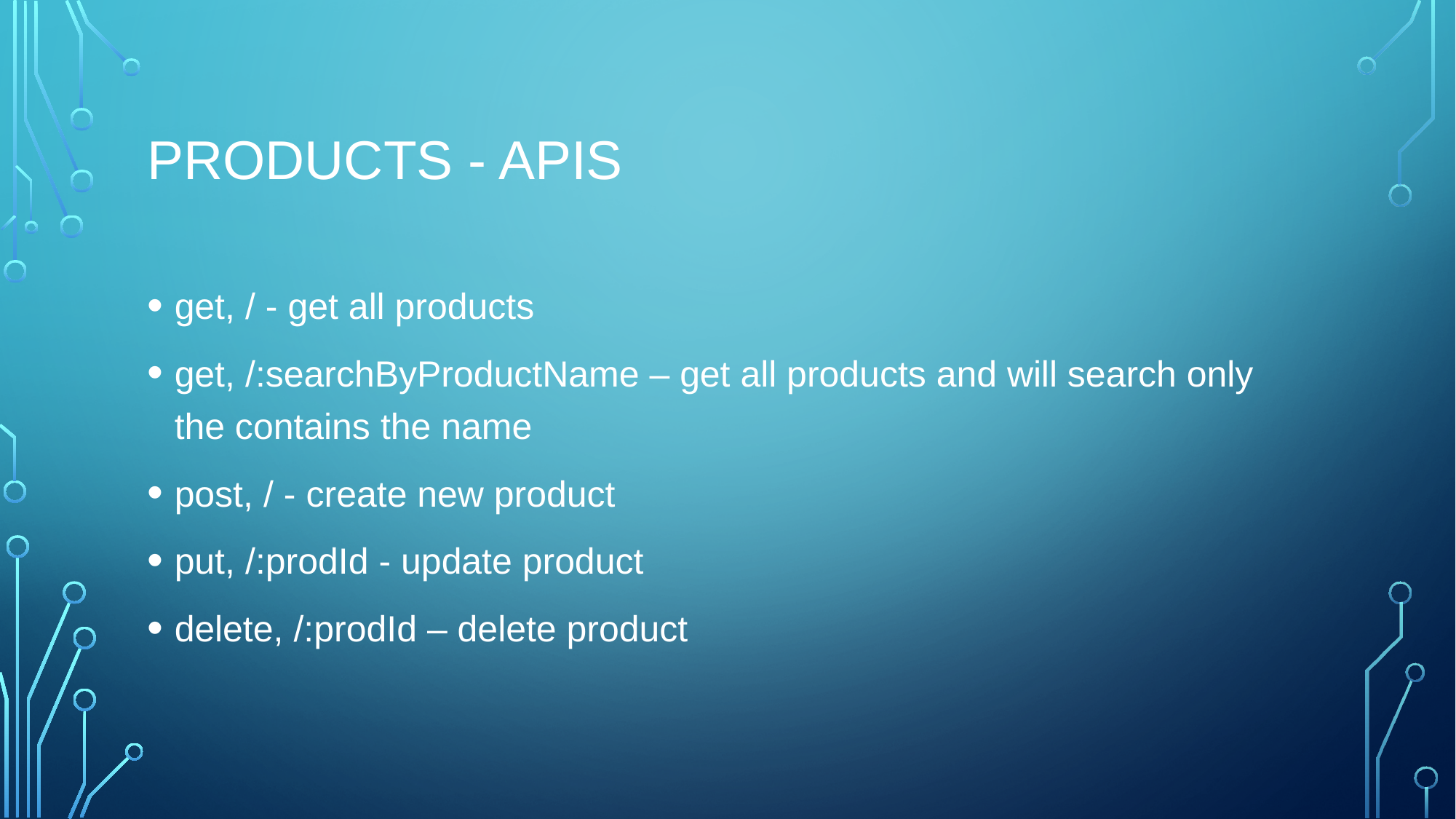

# products - apis
get, / - get all products
get, /:searchByProductName – get all products and will search only the contains the name
post, / - create new product
put, /:prodId - update product
delete, /:prodId – delete product